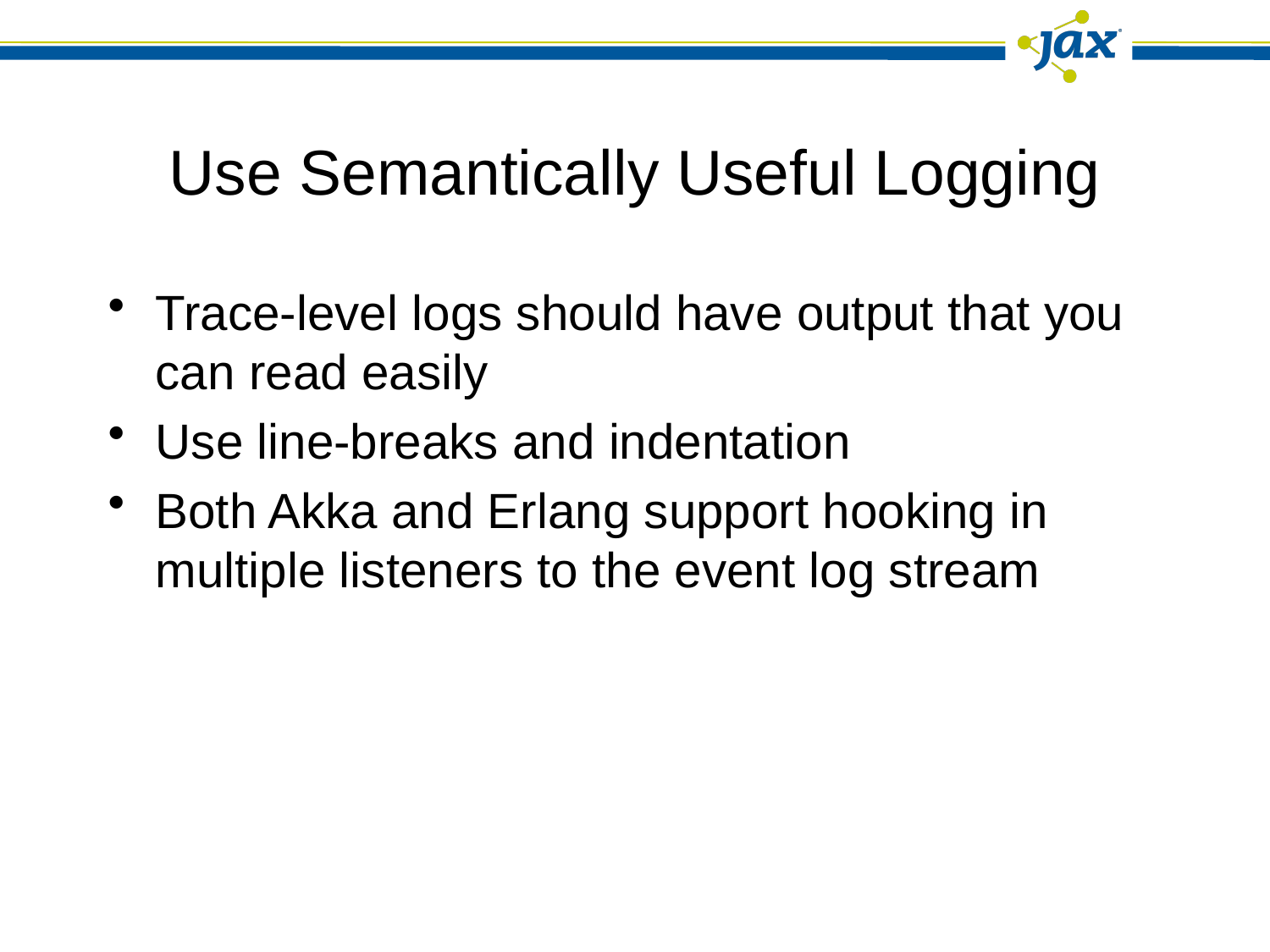

# Use Semantically Useful Logging
Trace-level logs should have output that you can read easily
Use line-breaks and indentation
Both Akka and Erlang support hooking in multiple listeners to the event log stream